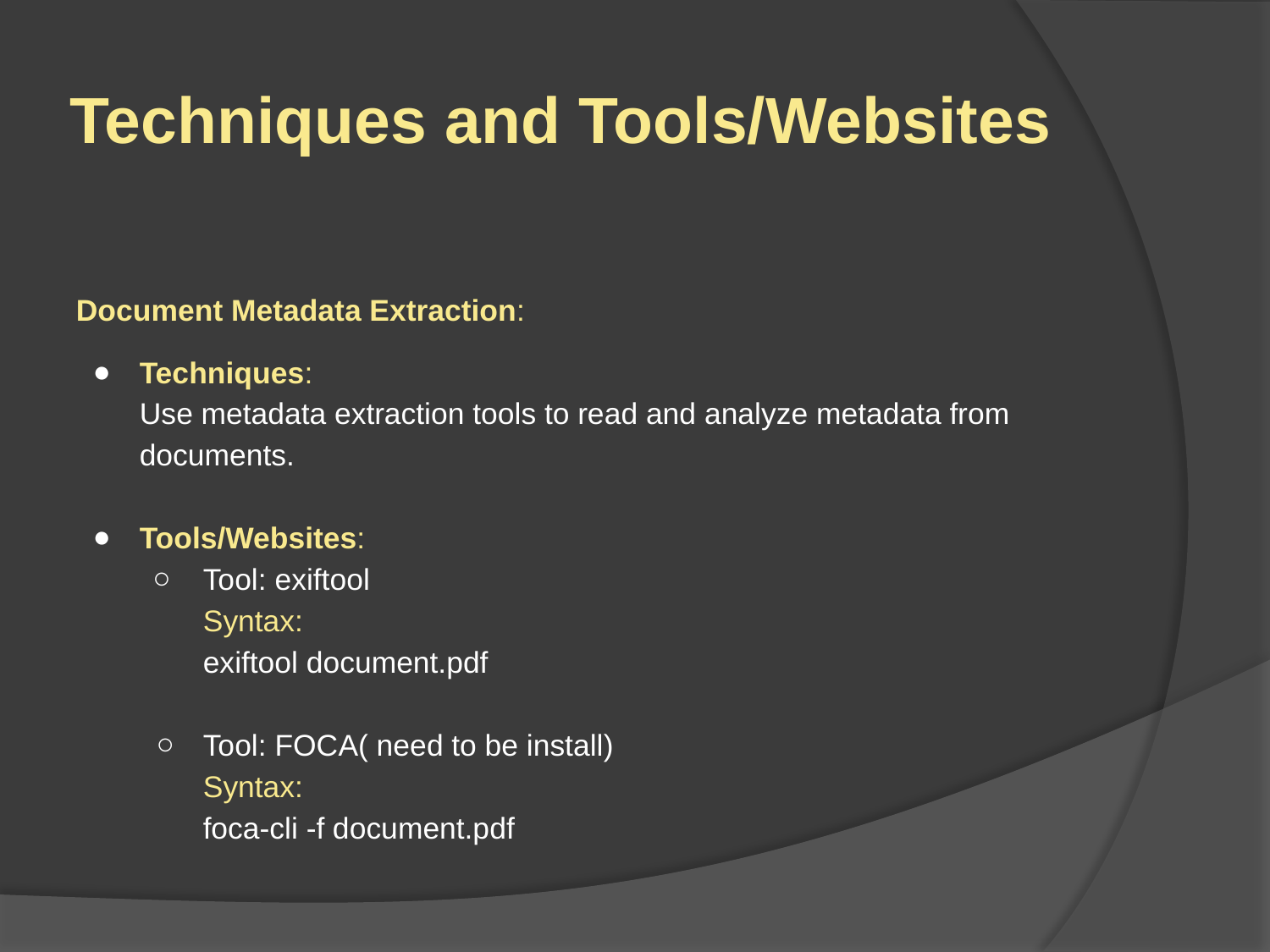

# Techniques and Tools/Websites

Document Metadata Extraction:
Techniques:
Use metadata extraction tools to read and analyze metadata from documents.
Tools/Websites:
Tool: exiftool
Syntax:
exiftool document.pdf
Tool: FOCA( need to be install)
Syntax:
foca-cli -f document.pdf